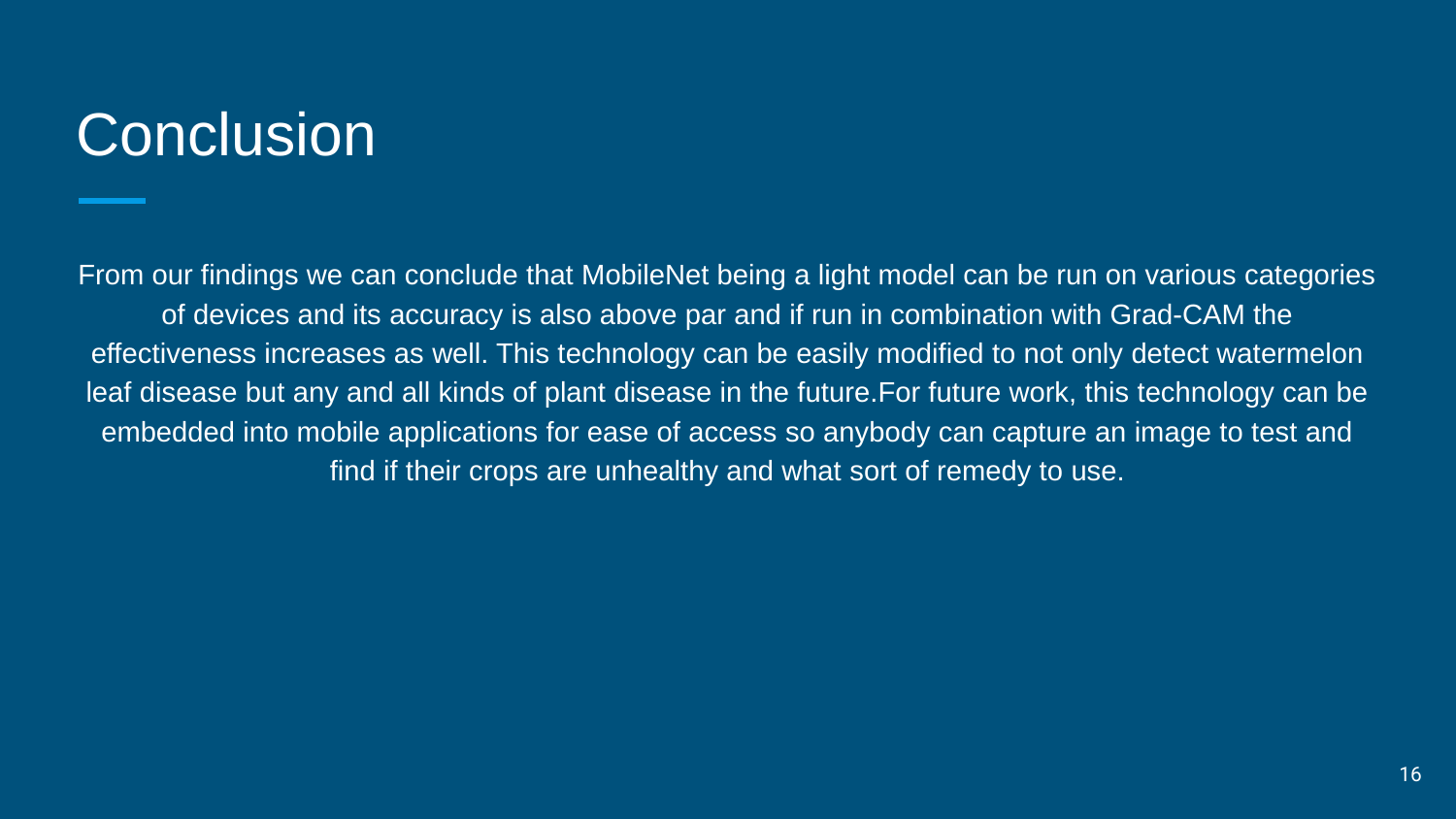

# Conclusion
From our findings we can conclude that MobileNet being a light model can be run on various categories of devices and its accuracy is also above par and if run in combination with Grad-CAM the effectiveness increases as well. This technology can be easily modified to not only detect watermelon leaf disease but any and all kinds of plant disease in the future.For future work, this technology can be embedded into mobile applications for ease of access so anybody can capture an image to test and find if their crops are unhealthy and what sort of remedy to use.
16